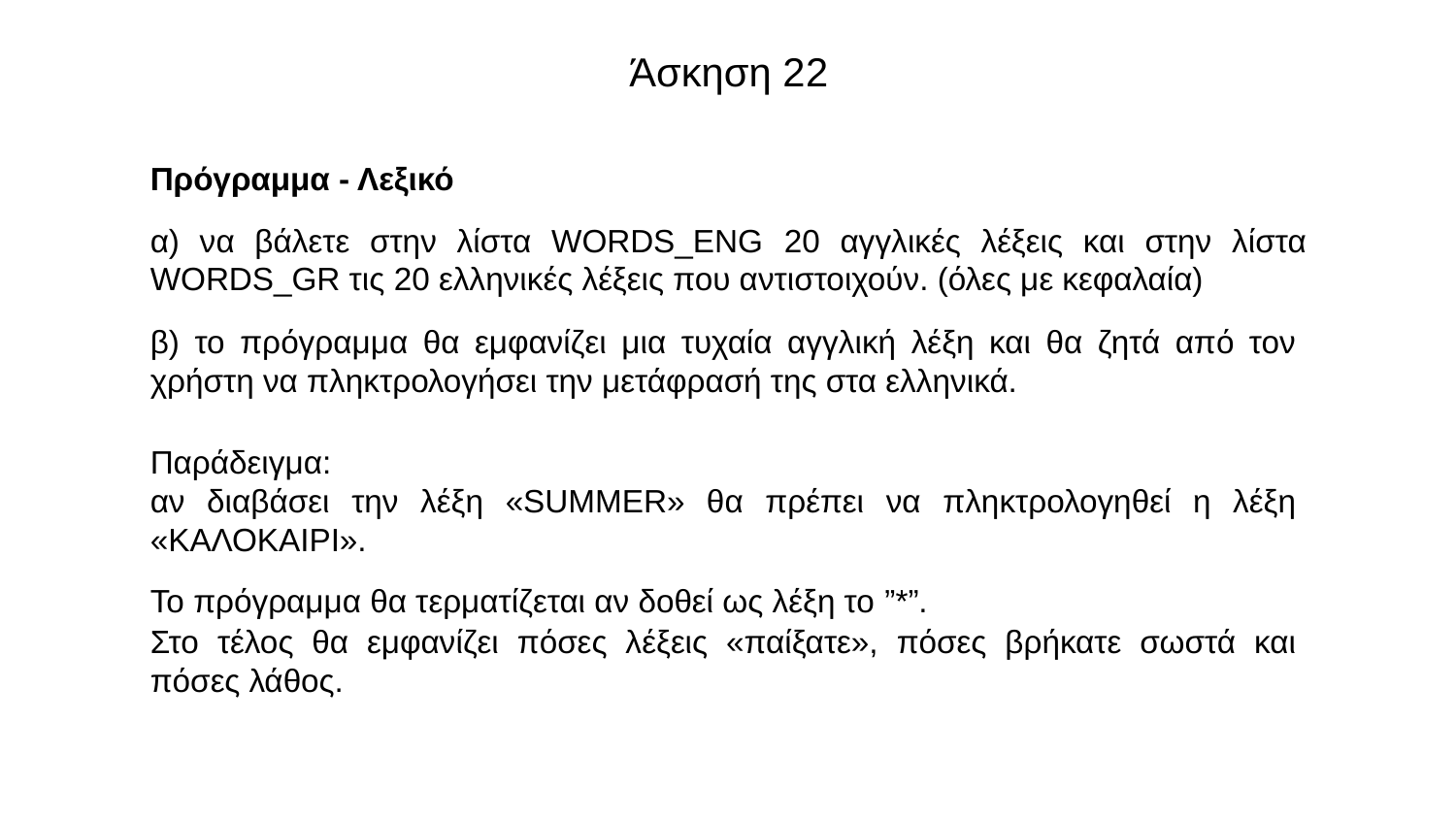

# Άσκηση 22
Πρόγραμμα - Λεξικό
α) να βάλετε στην λίστα WORDS_ENG 20 αγγλικές λέξεις και στην λίστα WORDS_GR τις 20 ελληνικές λέξεις που αντιστοιχούν. (όλες με κεφαλαία)
β) το πρόγραμμα θα εμφανίζει μια τυχαία αγγλική λέξη και θα ζητά από τον χρήστη να πληκτρολογήσει την μετάφρασή της στα ελληνικά.

Παράδειγμα:
αν διαβάσει την λέξη «SUMMER» θα πρέπει να πληκτρολογηθεί η λέξη «ΚΑΛΟΚΑΙΡΙ».
Το πρόγραμμα θα τερματίζεται αν δοθεί ως λέξη το ”*”.
Στο τέλος θα εμφανίζει πόσες λέξεις «παίξατε», πόσες βρήκατε σωστά και πόσες λάθος.